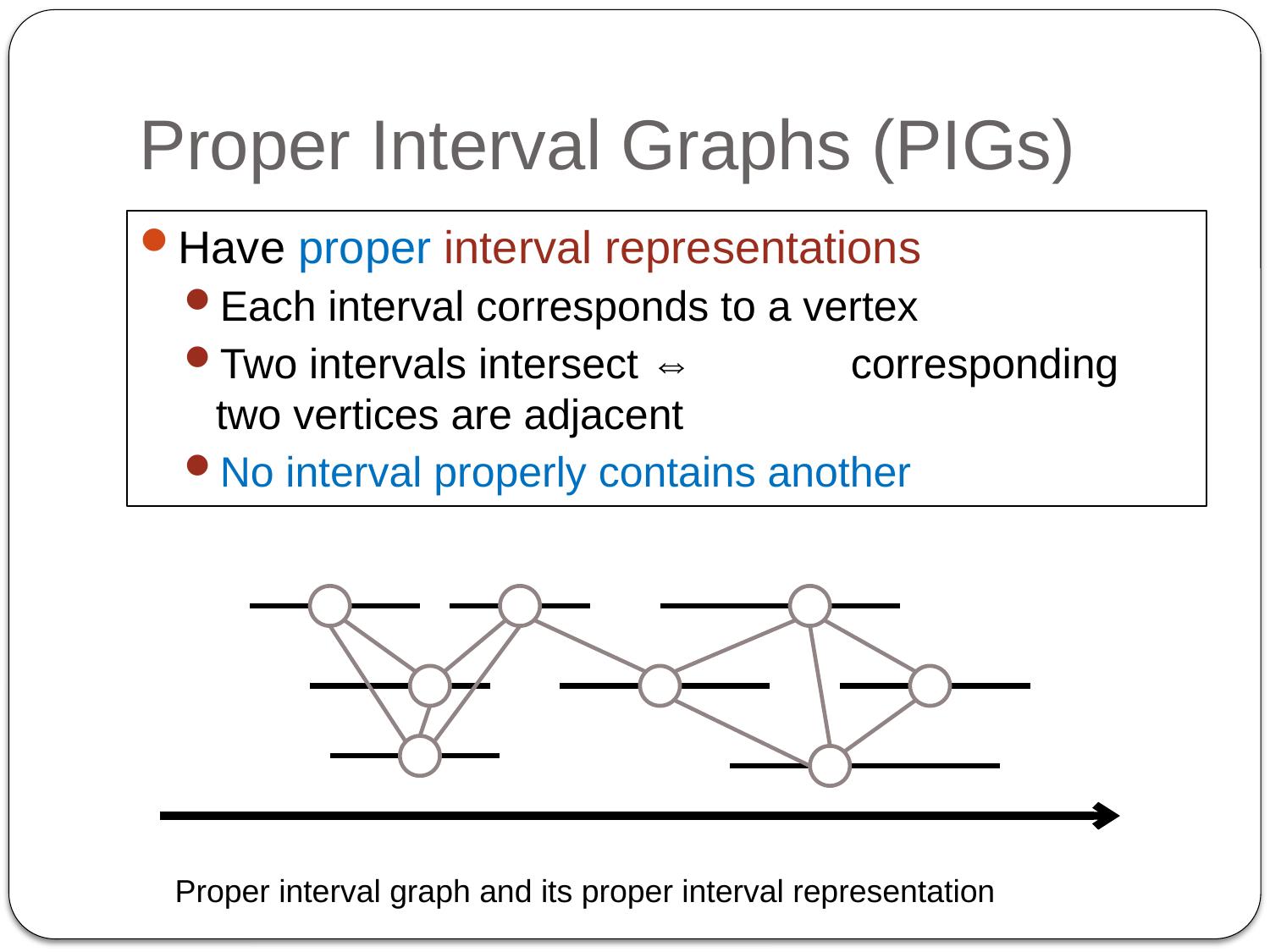

# Proper Interval Graphs (PIGs)
Have proper interval representations
Each interval corresponds to a vertex
Two intervals intersect ⇔		corresponding two vertices are adjacent
No interval properly contains another

Proper interval graph and its proper interval representation